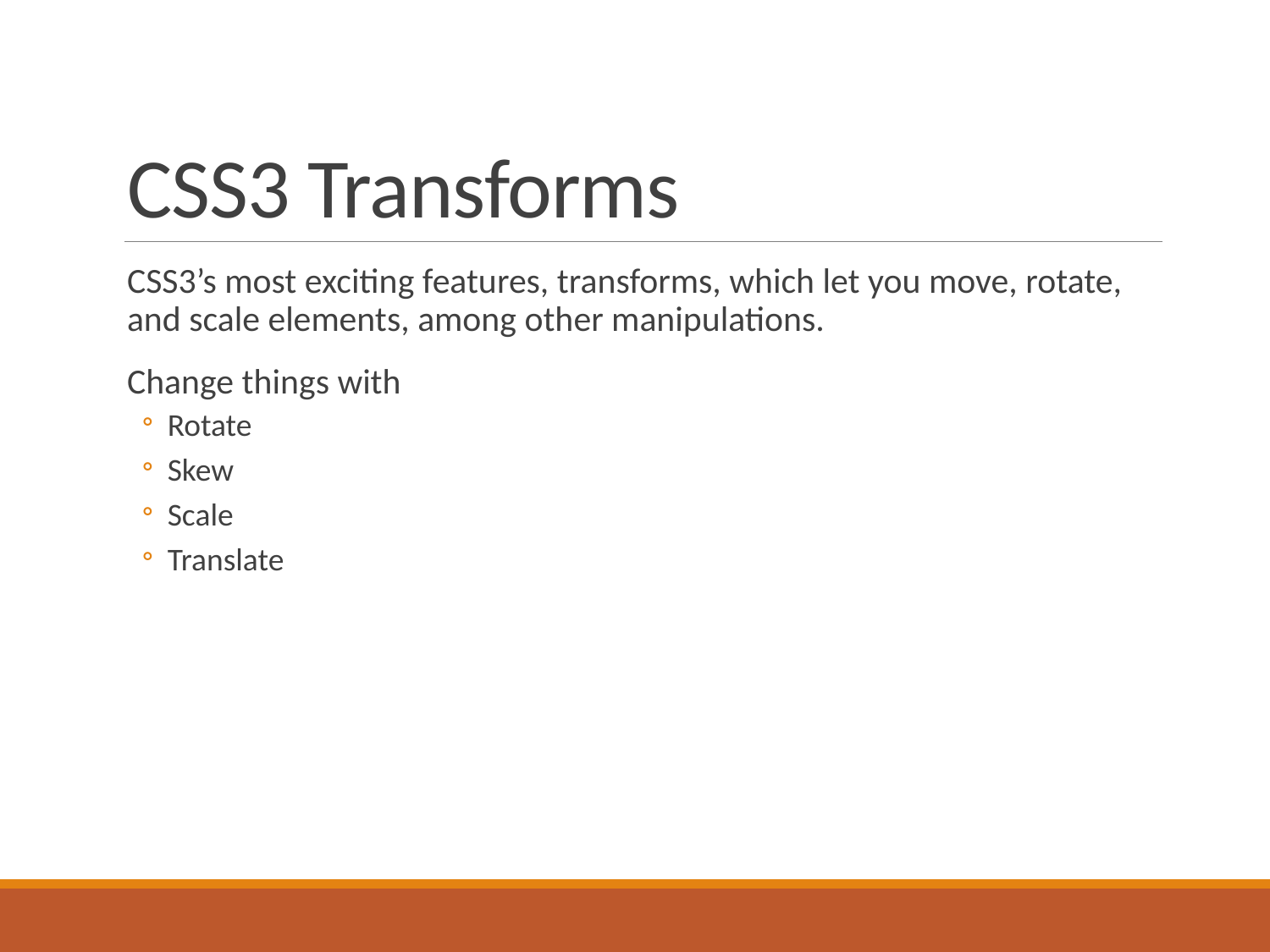

# CSS3 Transforms
CSS3’s most exciting features, transforms, which let you move, rotate, and scale elements, among other manipulations.
Change things with
Rotate
Skew
Scale
Translate